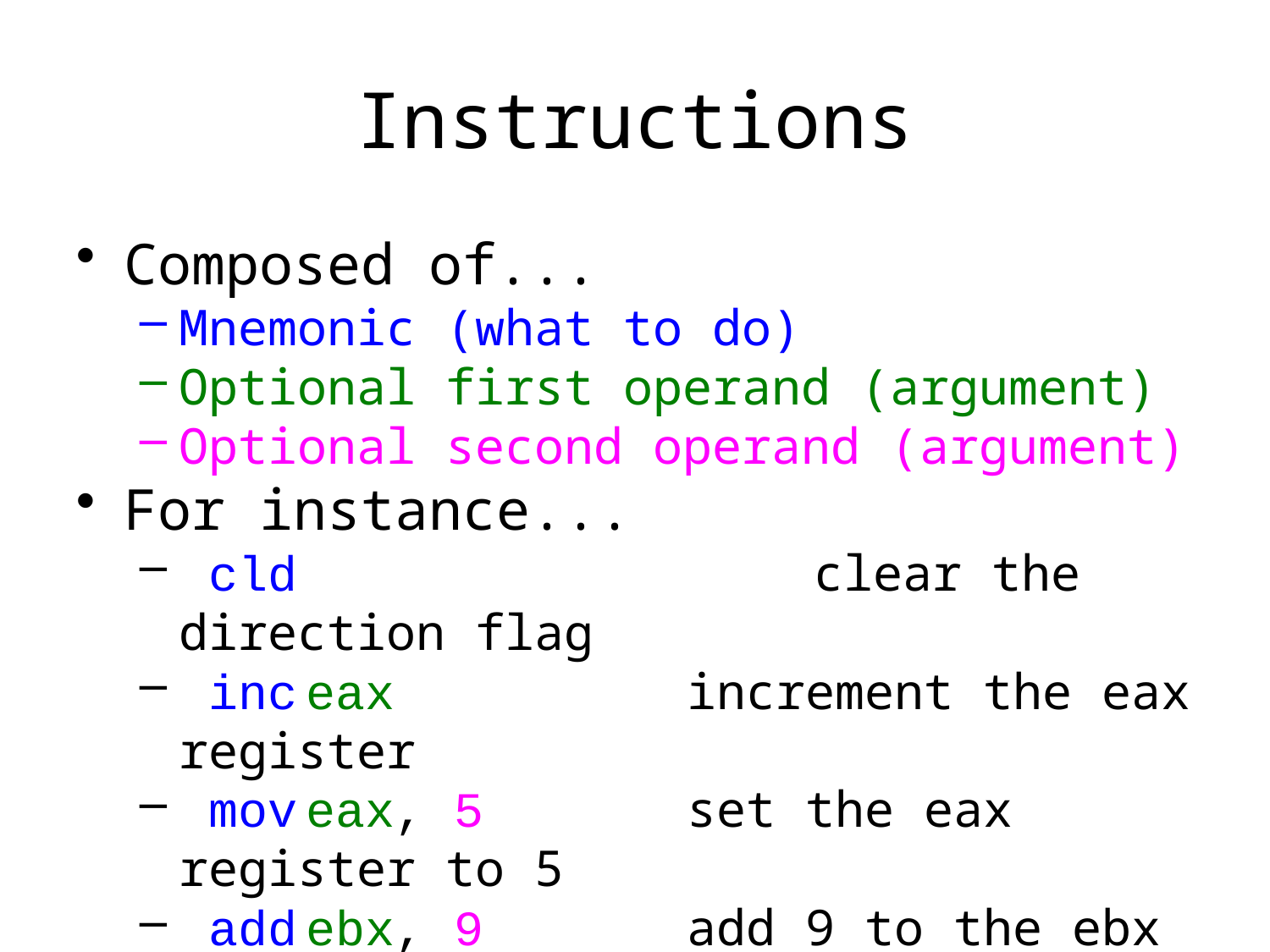

# Instructions
Composed of...
Mnemonic (what to do)
Optional first operand (argument)
Optional second operand (argument)
For instance...
 cld					clear the direction flag
 inc	eax			increment the eax register
 mov	eax, 5		set the eax register to 5
 add	ebx, 9		add 9 to the ebx register